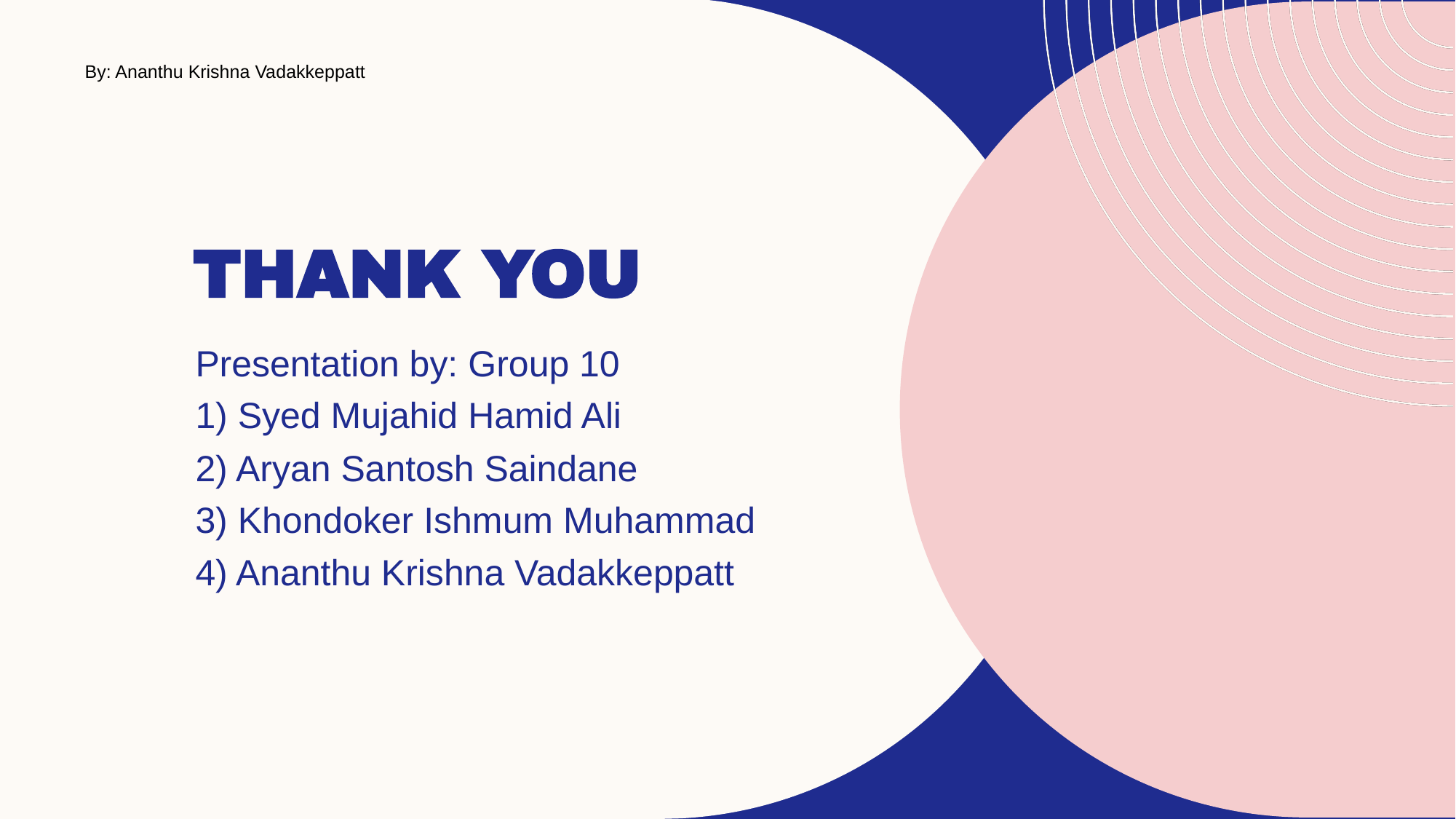

By: Ananthu Krishna Vadakkeppatt
# THANK YOU
Presentation by: Group 10
1) Syed Mujahid Hamid Ali
2) Aryan Santosh Saindane
3) Khondoker Ishmum Muhammad
4) Ananthu Krishna Vadakkeppatt